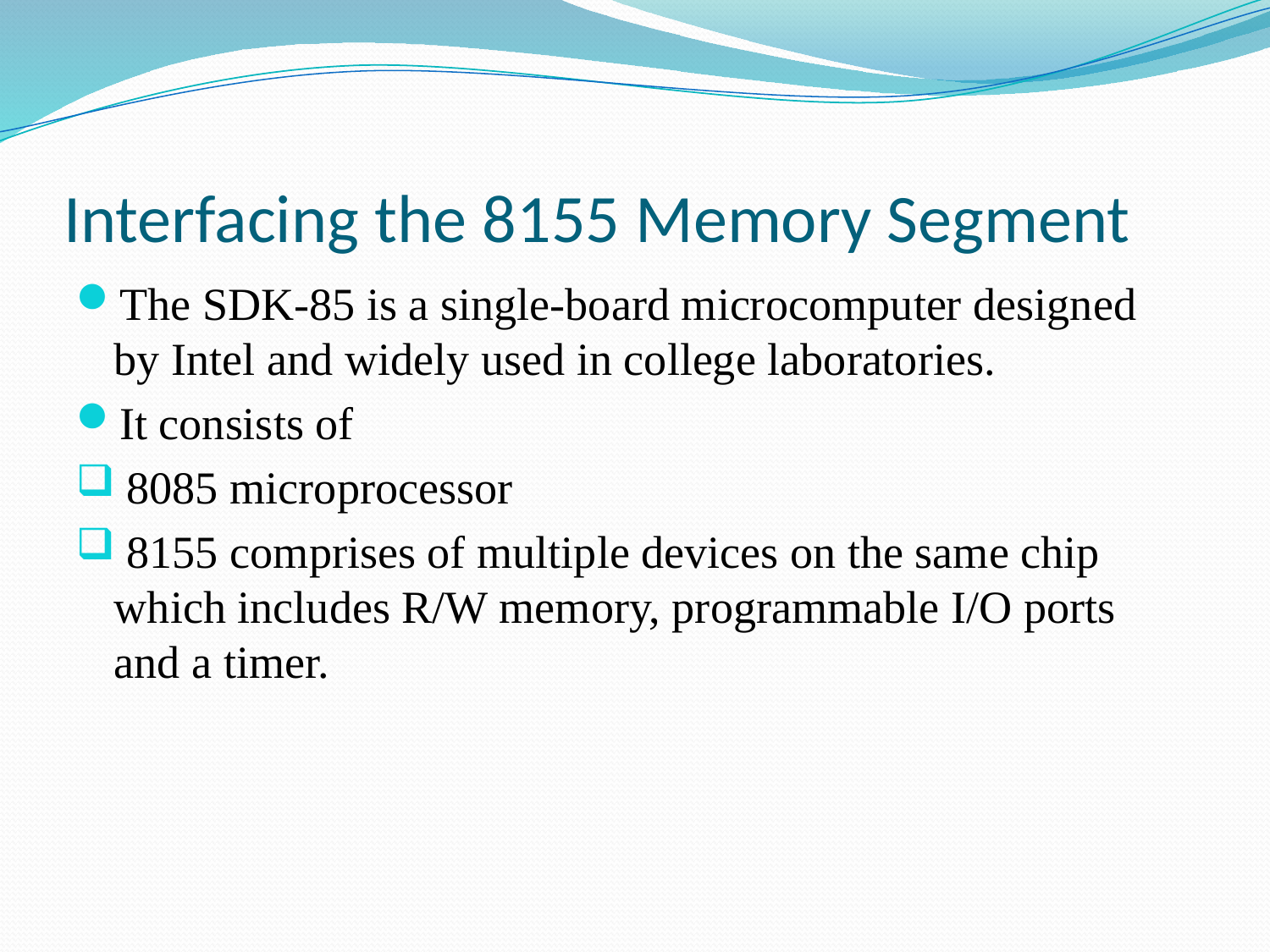

# Interfacing the 8155 Memory Segment
The SDK-85 is a single-board microcomputer designed by Intel and widely used in college laboratories.
It consists of
 8085 microprocessor
 8155 comprises of multiple devices on the same chip which includes R/W memory, programmable I/O ports and a timer.